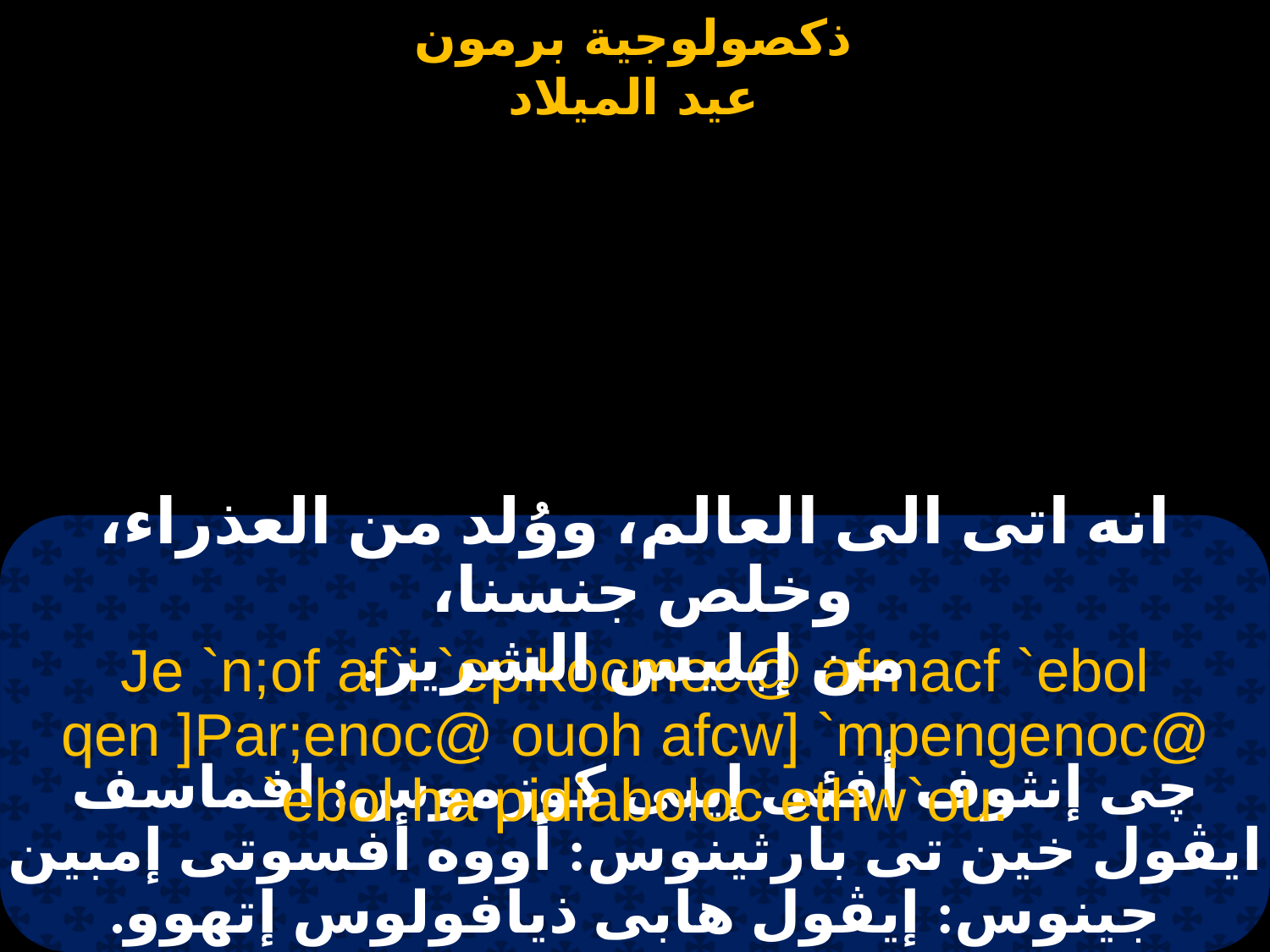

#
انه اتى الى العالم، ووُلد من العذراء، وخلص جنسنا،
من إبليس الشرير.
Je `n;of af`i `epikocmoc@ afmacf `ebol qen ]Par;enoc@ ouoh afcw] `mpengenoc@ `ebol ha pidiaboloc ethw`ou.
چى إنثوف أفئى إيبى كوزموس: افماسف ايڤول خين تى بارثينوس: أووه أفسوتى إمبين جينوس: إيڤول هابى ذيافولوس إتهوو.